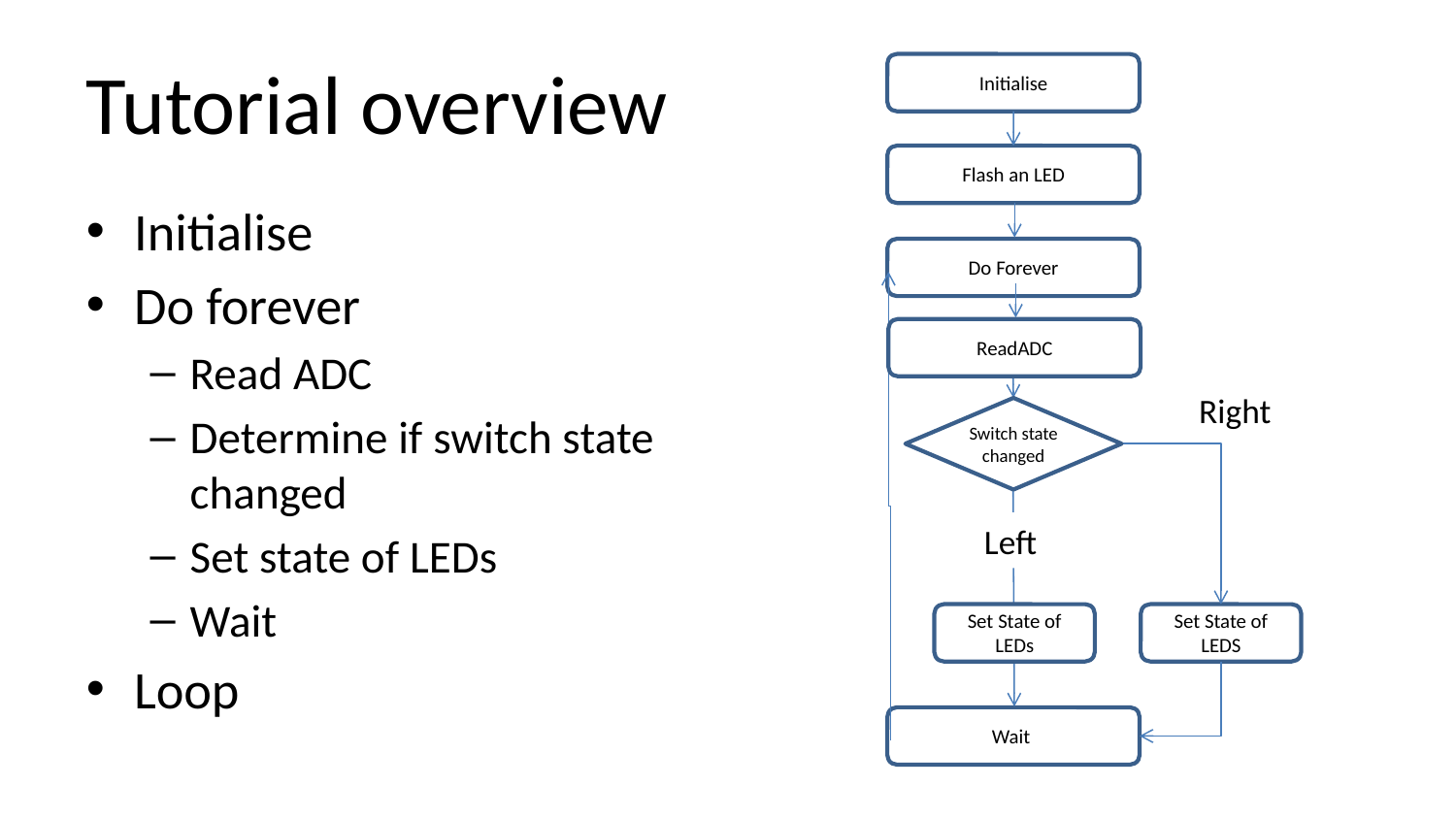

# Tutorial overview
Initialise
Flash an LED
Initialise
Do forever
Read ADC
Determine if switch state changed
Set state of LEDs
Wait
Loop

Do Forever
ReadADC
Right
Switch state changed
Left
Set State of LEDs
Set State of LEDS
Wait